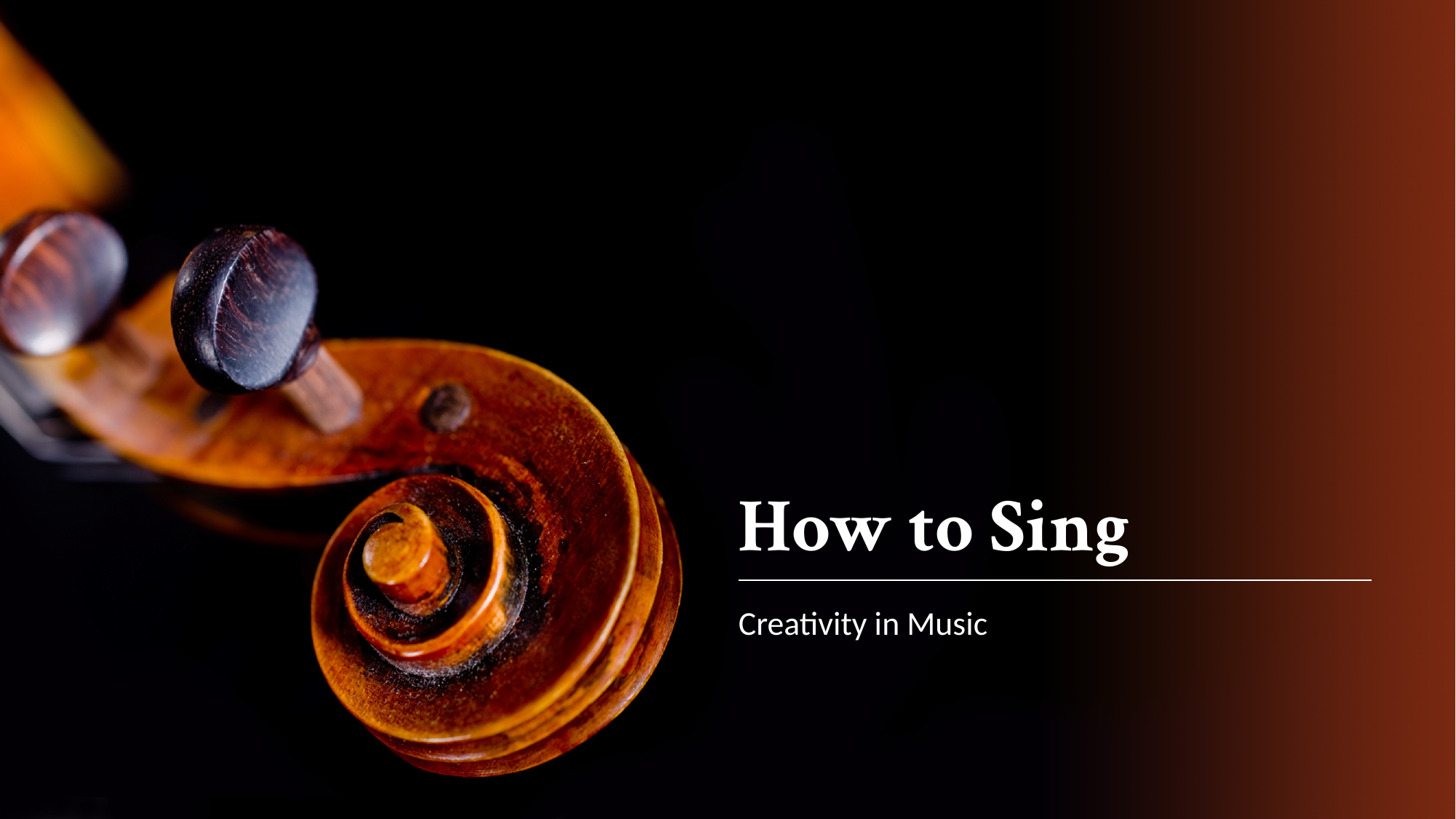

# How to Sing
Creativity in Music